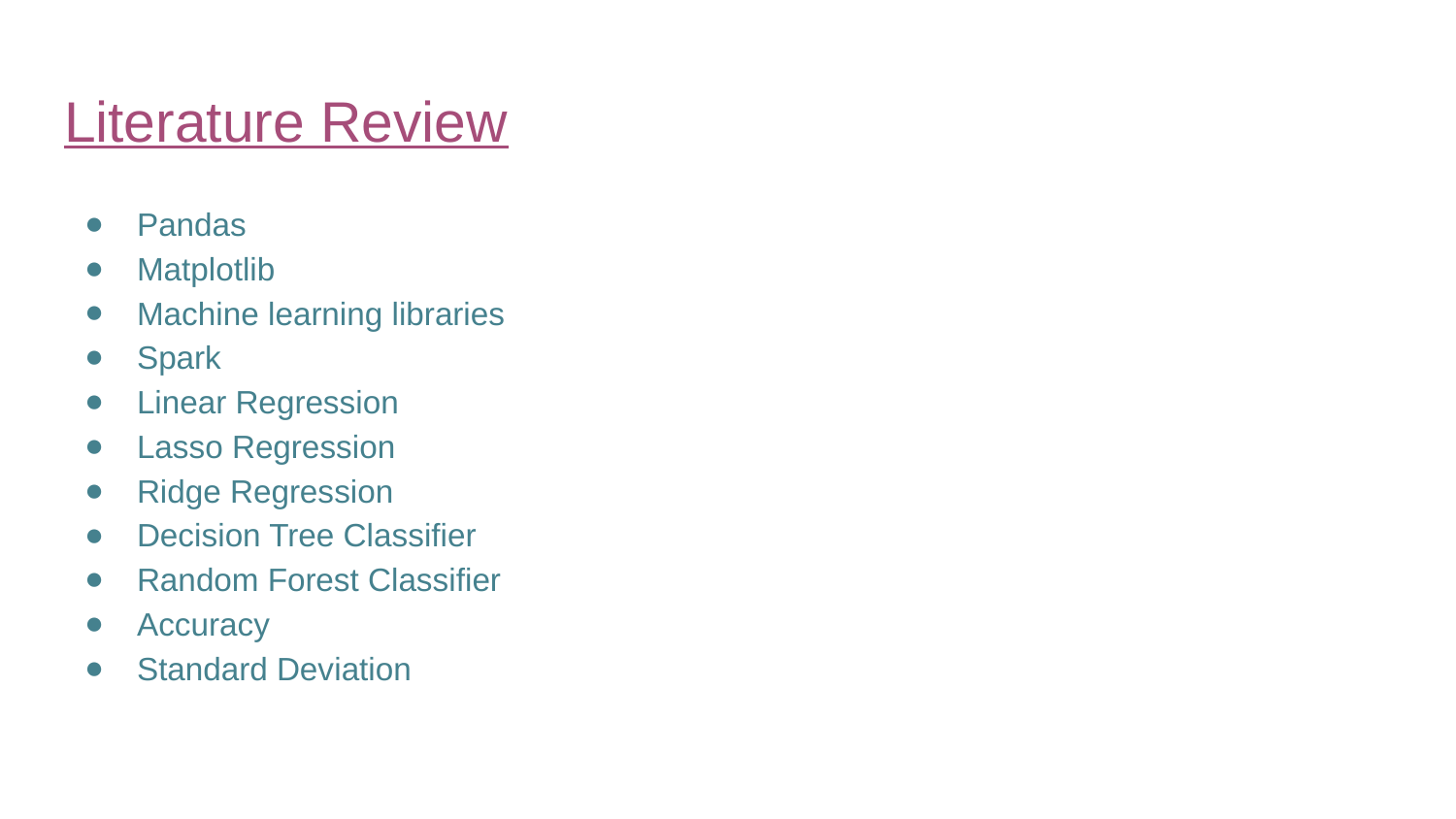

# Literature Review
Pandas
Matplotlib
Machine learning libraries
Spark
Linear Regression
Lasso Regression
Ridge Regression
Decision Tree Classifier
Random Forest Classifier
Accuracy
Standard Deviation